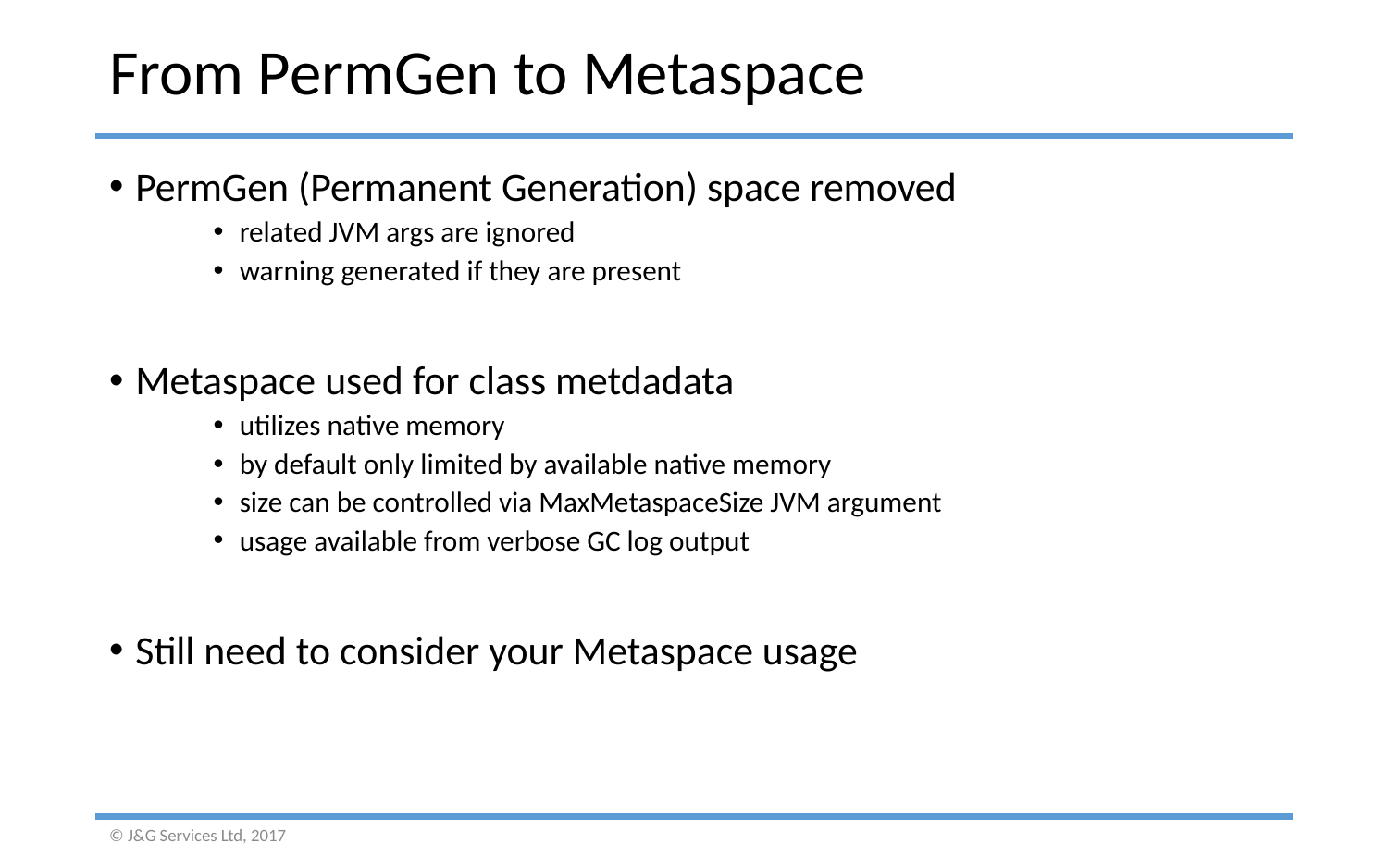

# From PermGen to Metaspace
PermGen (Permanent Generation) space removed
related JVM args are ignored
warning generated if they are present

Metaspace used for class metdadata
utilizes native memory
by default only limited by available native memory
size can be controlled via MaxMetaspaceSize JVM argument
usage available from verbose GC log output

Still need to consider your Metaspace usage